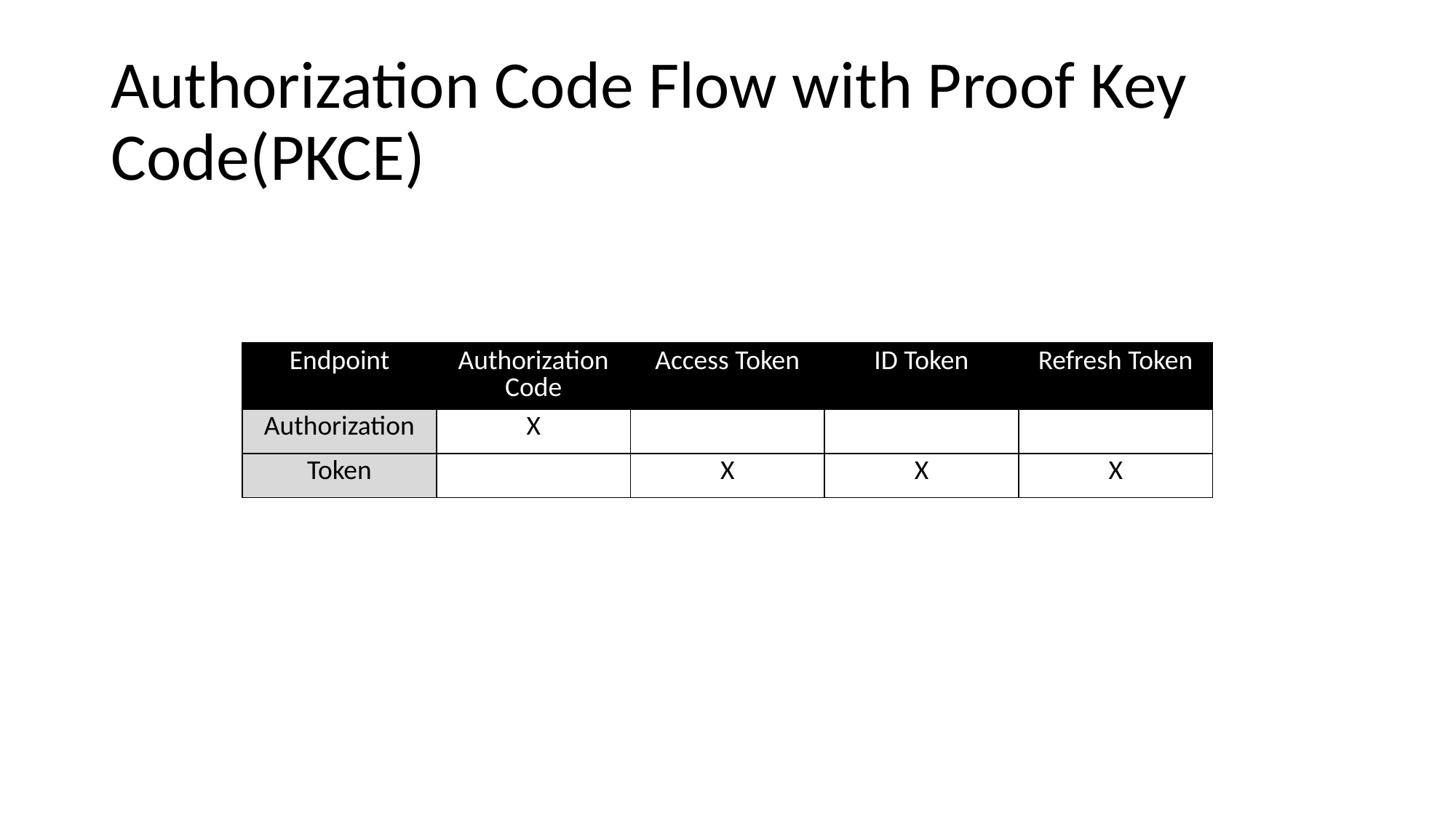

# Authorization Code Flow with Proof Key Code(PKCE)
| Endpoint | Authorization Code | Access Token | ID Token | Refresh Token |
| --- | --- | --- | --- | --- |
| Authorization | X |  |  |  |
| Token |  | X | X | X |